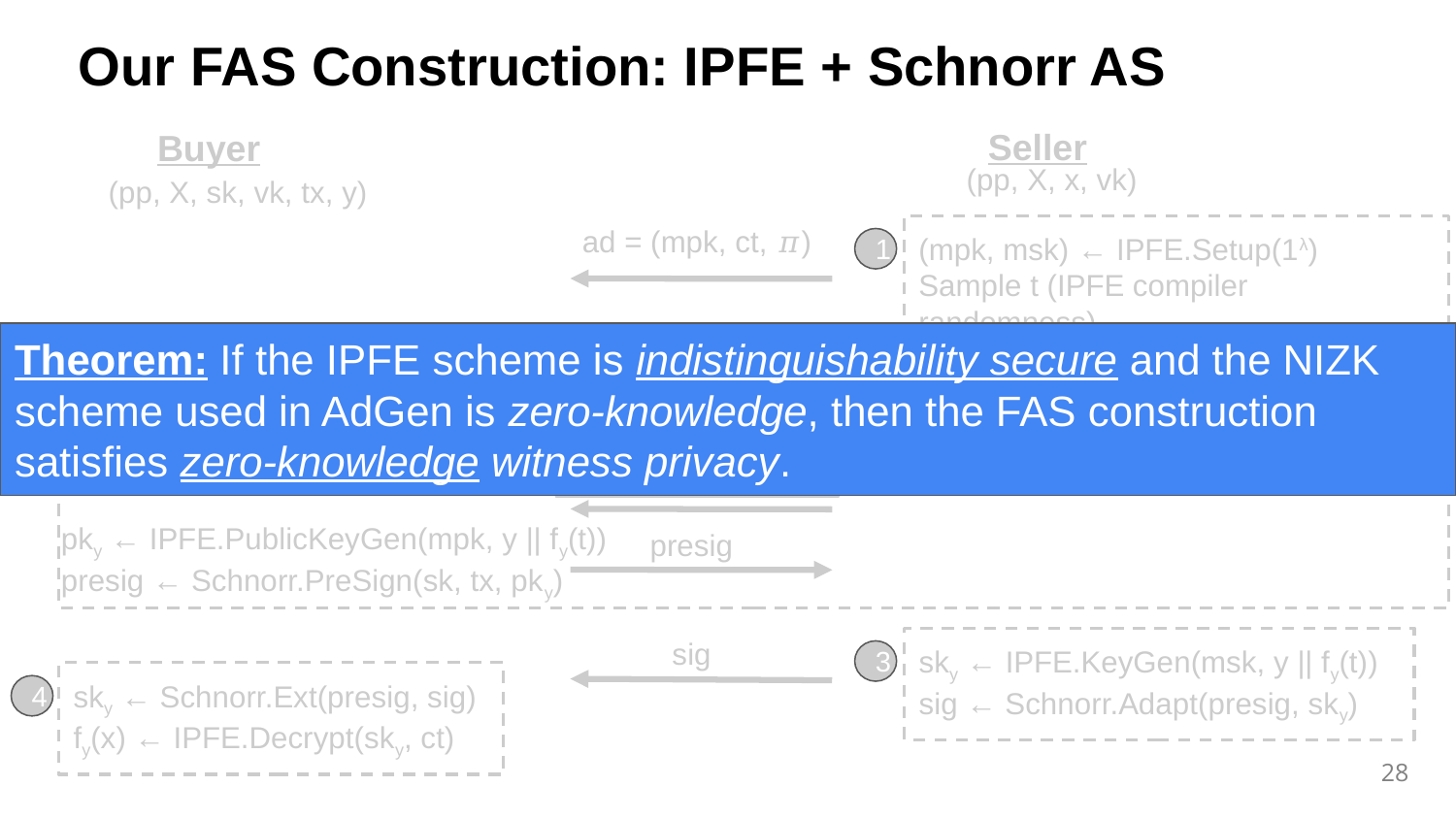

Our FAS Construction: IPFE + Schnorr AS
Seller
Buyer
(pp, X, x, vk)
(pp, X, sk, vk, tx, y)
ad = (mpk, ct, 𝜋)
(mpk, msk) ← IPFE.Setup(1λ)
Sample t (IPFE compiler randomness)
ct ← IPFE.Encrypt(mpk, x || 0)
𝜋: NIZK proof that ct encrypts x || 0
1
Theorem: If the IPFE scheme is indistinguishability secure and the NIZK scheme used in AdGen is zero-knowledge, then the FAS construction satisfies zero-knowledge witness privacy.
2
y

fy(t)
pky ← IPFE.PublicKeyGen(mpk, y || fy(t))
presig ← Schnorr.PreSign(sk, tx, pky)
presig
sig
sky ← IPFE.KeyGen(msk, y || fy(t))
sig ← Schnorr.Adapt(presig, sky)
3
sky ← Schnorr.Ext(presig, sig)
fy(x) ← IPFE.Decrypt(sky, ct)
4
28